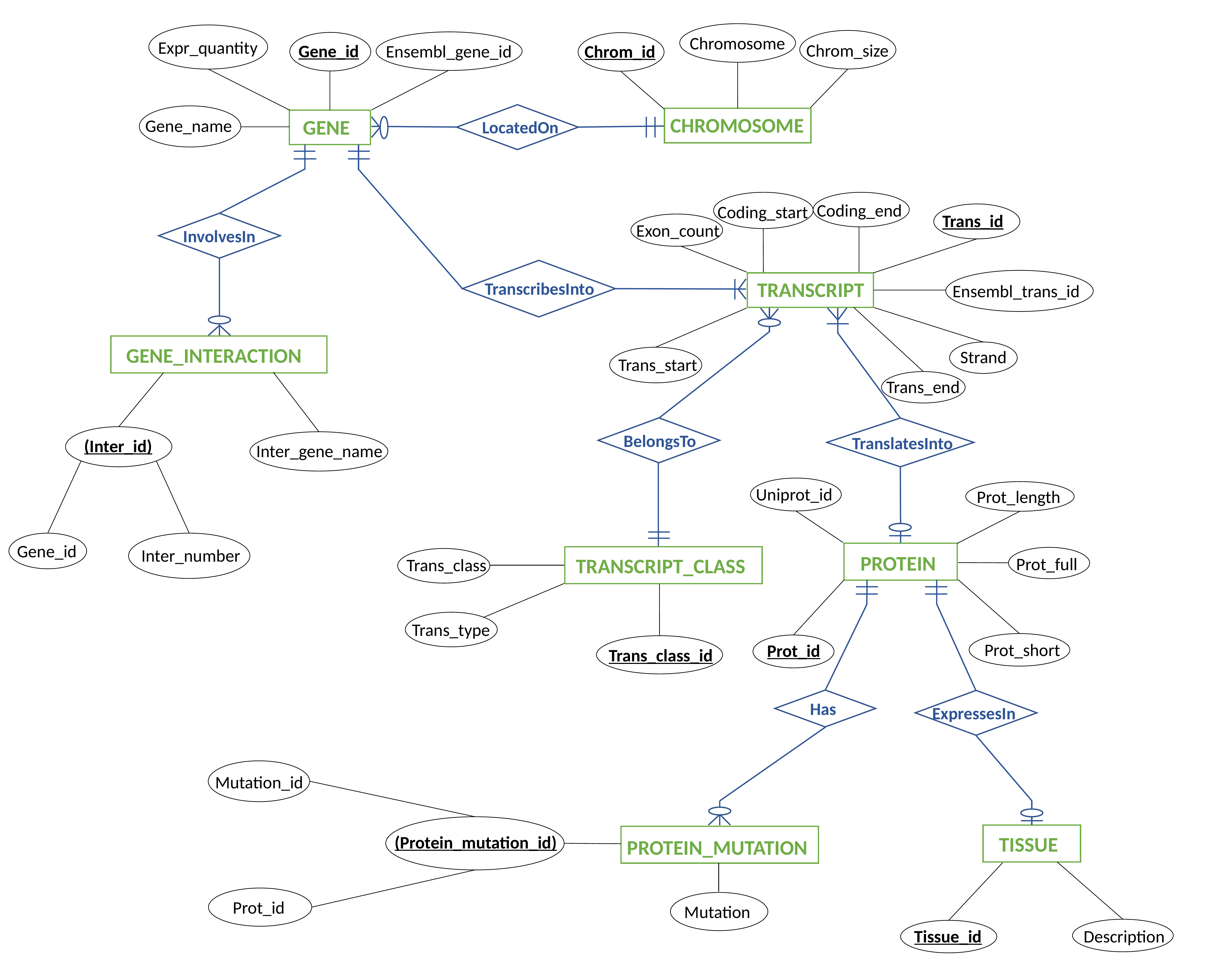

Chromosome

Expr_quantity
Chrom_size
Gene_id
Ensembl_gene_id
Chrom_id

CHROMOSOME
GENE
Gene_name
LocatedOn

Coding_end
Coding_start

Trans_id

Exon_count
InvolvesIn

TRANSCRIPT
TranscribesInto
Ensembl_trans_id

GENE_INTERACTION

Strand

Trans_start

Trans_end

BelongsTo
TranslatesInto

(Inter_id)
Inter_gene_name

Uniprot_id
Prot_length

Gene_id
Inter_number

PROTEIN

TRANSCRIPT_CLASS
Prot_full
Trans_class

Trans_type

Prot_short
Prot_id
Trans_class_id

Has
ExpressesIn

Mutation_id

TISSUE
(Protein_mutation_id)
PROTEIN_MUTATION

Prot_id
Mutation

Tissue_id
Description